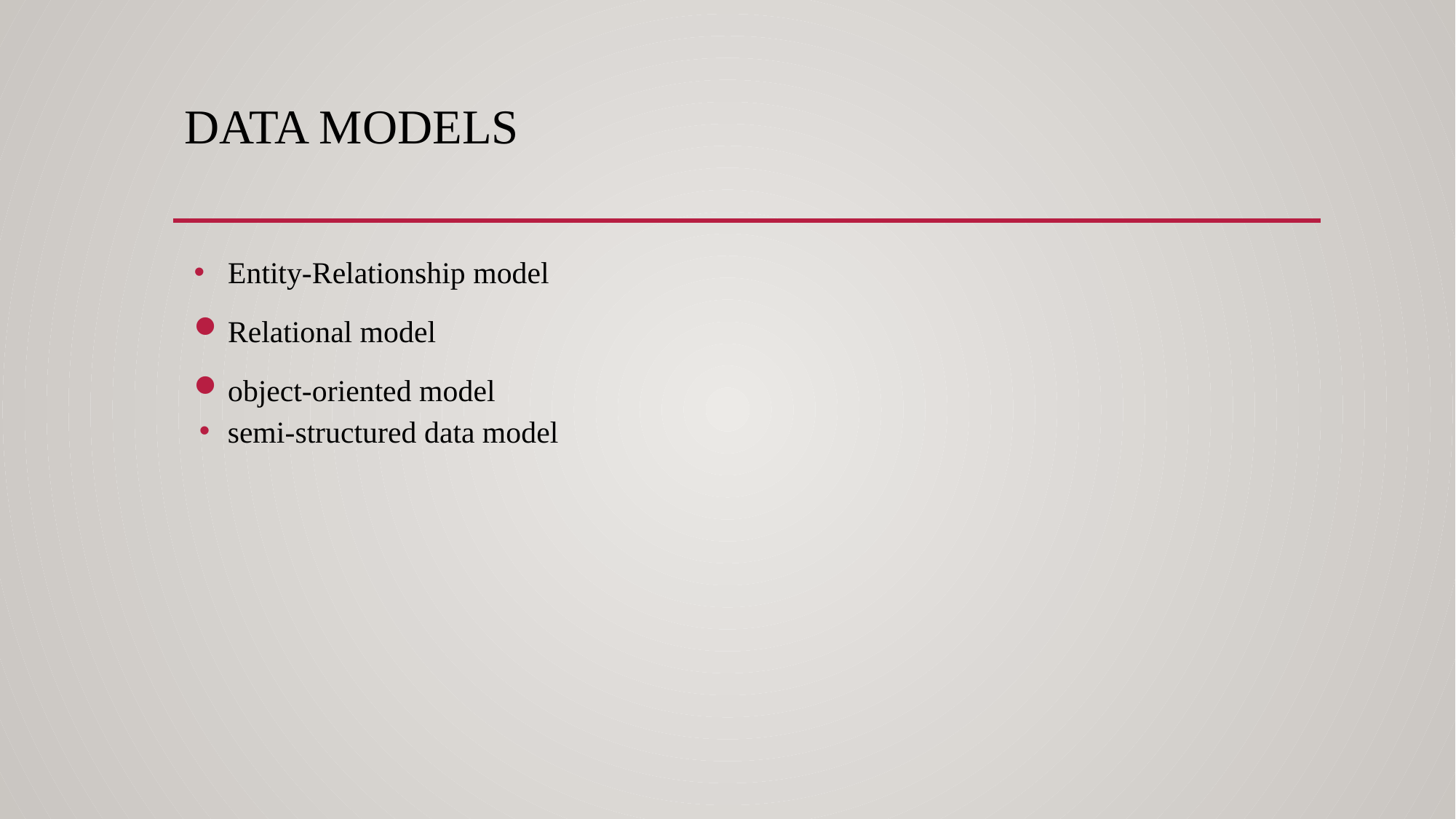

# Data Models
Entity-Relationship model
Relational model
object-oriented model
semi-structured data model